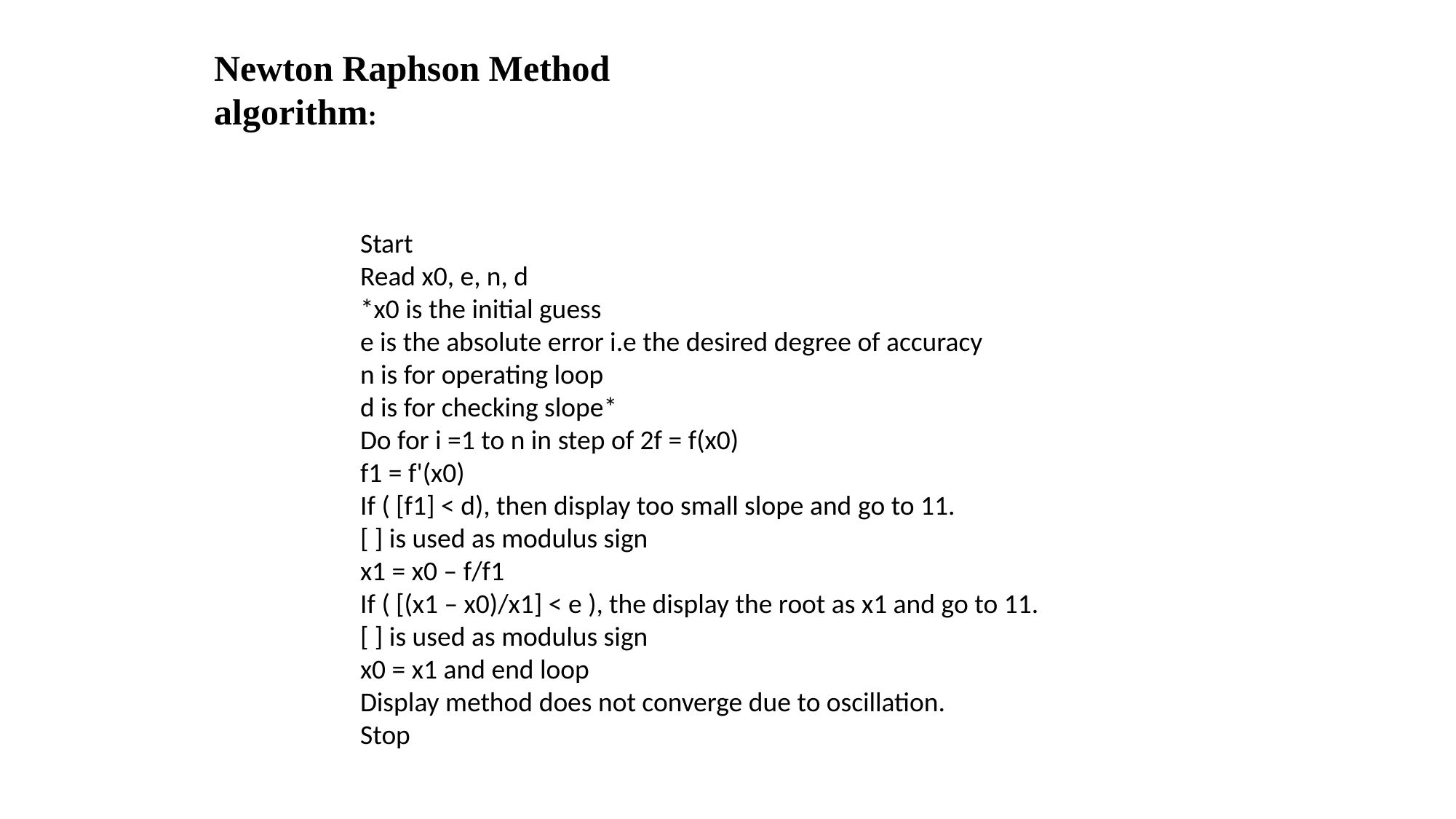

Newton Raphson Method algorithm:
Start
Read x0, e, n, d
*x0 is the initial guess
e is the absolute error i.e the desired degree of accuracy
n is for operating loop
d is for checking slope*
Do for i =1 to n in step of 2f = f(x0)
f1 = f'(x0)
If ( [f1] < d), then display too small slope and go to 11.
[ ] is used as modulus sign
x1 = x0 – f/f1
If ( [(x1 – x0)/x1] < e ), the display the root as x1 and go to 11.
[ ] is used as modulus sign
x0 = x1 and end loop
Display method does not converge due to oscillation.
Stop